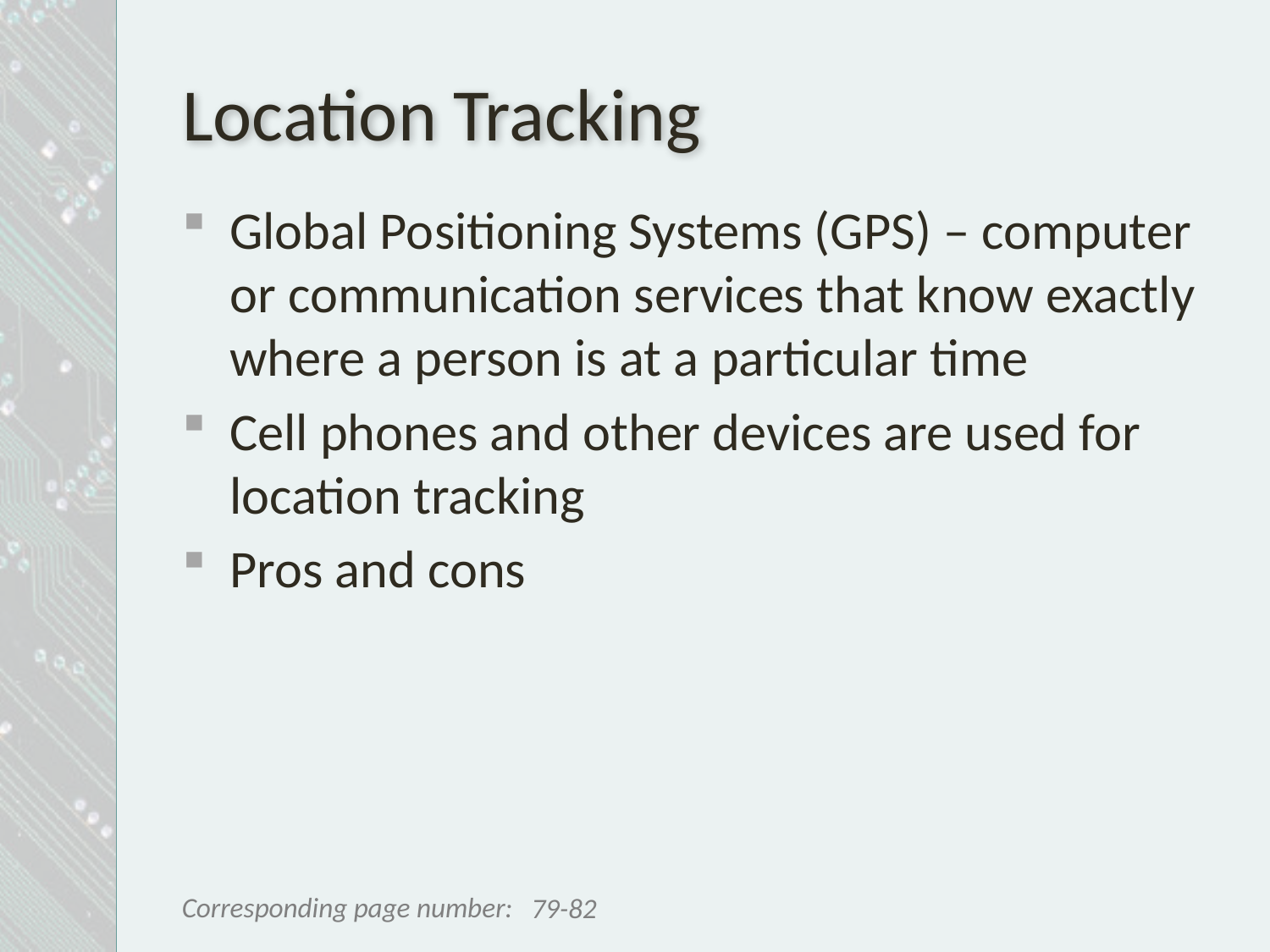

# Location Tracking
Global Positioning Systems (GPS) – computer or communication services that know exactly where a person is at a particular time
Cell phones and other devices are used for location tracking
Pros and cons

79-82